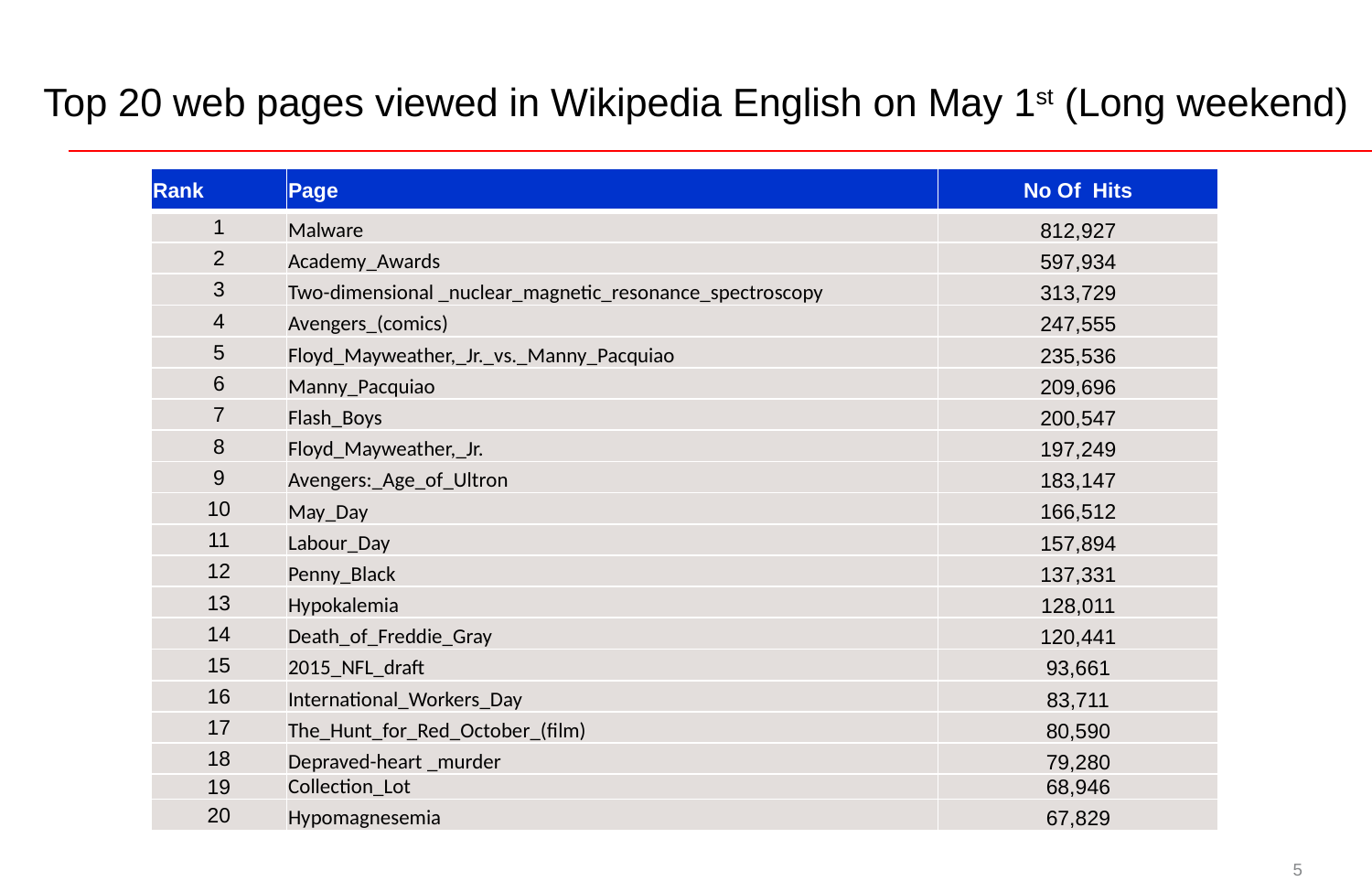

# Top 20 web pages viewed in Wikipedia English on May 1st (Long weekend)
| Rank | Page | No Of Hits |
| --- | --- | --- |
| 1 | Malware | 812,927 |
| 2 | Academy\_Awards | 597,934 |
| 3 | Two-dimensional \_nuclear\_magnetic\_resonance\_spectroscopy | 313,729 |
| 4 | Avengers\_(comics) | 247,555 |
| 5 | Floyd\_Mayweather,\_Jr.\_vs.\_Manny\_Pacquiao | 235,536 |
| 6 | Manny\_Pacquiao | 209,696 |
| 7 | Flash\_Boys | 200,547 |
| 8 | Floyd\_Mayweather,\_Jr. | 197,249 |
| 9 | Avengers:\_Age\_of\_Ultron | 183,147 |
| 10 | May\_Day | 166,512 |
| 11 | Labour\_Day | 157,894 |
| 12 | Penny\_Black | 137,331 |
| 13 | Hypokalemia | 128,011 |
| 14 | Death\_of\_Freddie\_Gray | 120,441 |
| 15 | 2015\_NFL\_draft | 93,661 |
| 16 | International\_Workers\_Day | 83,711 |
| 17 | The\_Hunt\_for\_Red\_October\_(film) | 80,590 |
| 18 | Depraved-heart \_murder | 79,280 |
| 19 | Collection\_Lot | 68,946 |
| 20 | Hypomagnesemia | 67,829 |